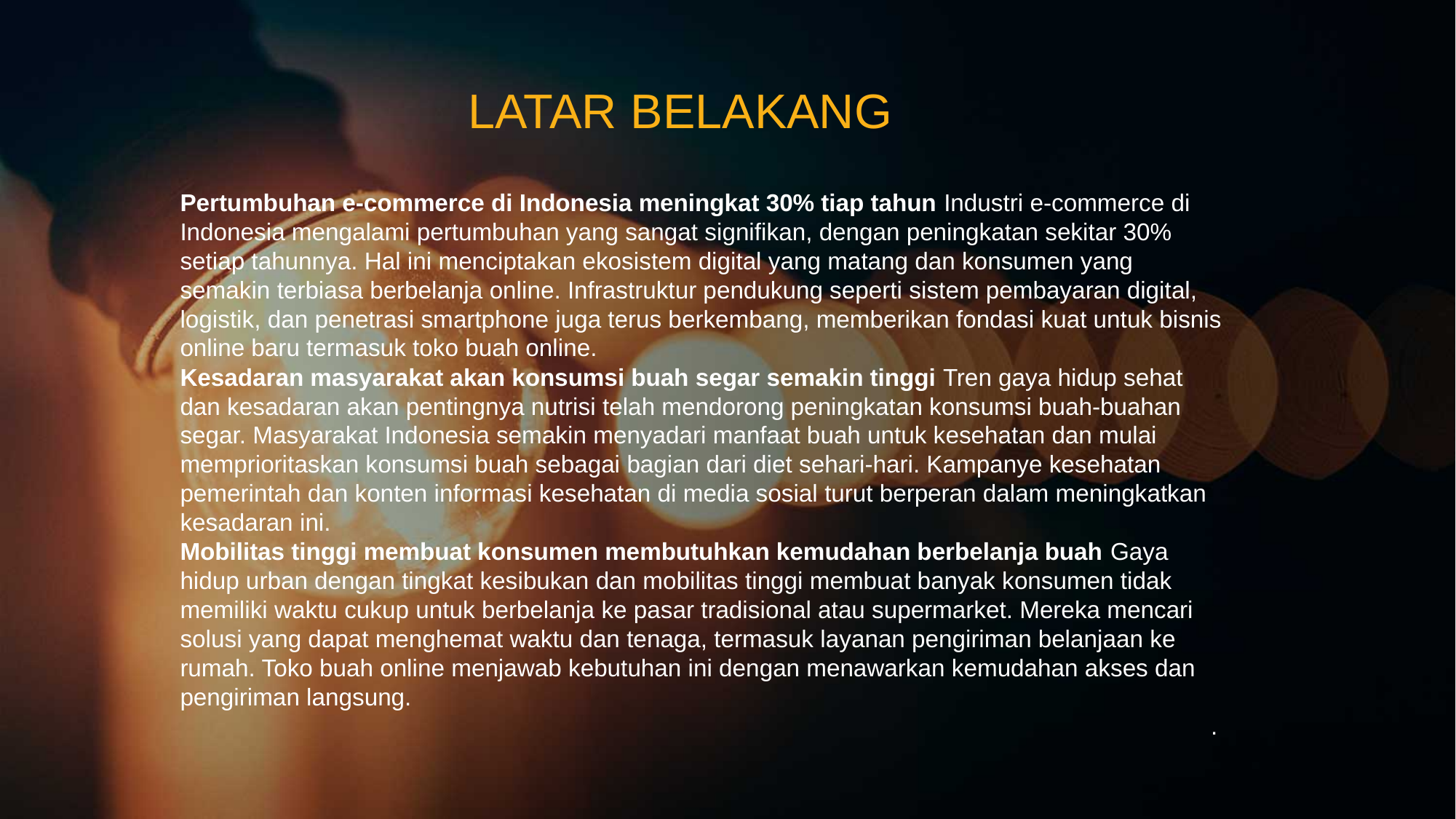

LATAR BELAKANG
Pertumbuhan e-commerce di Indonesia meningkat 30% tiap tahun Industri e-commerce di Indonesia mengalami pertumbuhan yang sangat signifikan, dengan peningkatan sekitar 30% setiap tahunnya. Hal ini menciptakan ekosistem digital yang matang dan konsumen yang semakin terbiasa berbelanja online. Infrastruktur pendukung seperti sistem pembayaran digital, logistik, dan penetrasi smartphone juga terus berkembang, memberikan fondasi kuat untuk bisnis online baru termasuk toko buah online.
Kesadaran masyarakat akan konsumsi buah segar semakin tinggi Tren gaya hidup sehat dan kesadaran akan pentingnya nutrisi telah mendorong peningkatan konsumsi buah-buahan segar. Masyarakat Indonesia semakin menyadari manfaat buah untuk kesehatan dan mulai memprioritaskan konsumsi buah sebagai bagian dari diet sehari-hari. Kampanye kesehatan pemerintah dan konten informasi kesehatan di media sosial turut berperan dalam meningkatkan kesadaran ini.
Mobilitas tinggi membuat konsumen membutuhkan kemudahan berbelanja buah Gaya hidup urban dengan tingkat kesibukan dan mobilitas tinggi membuat banyak konsumen tidak memiliki waktu cukup untuk berbelanja ke pasar tradisional atau supermarket. Mereka mencari solusi yang dapat menghemat waktu dan tenaga, termasuk layanan pengiriman belanjaan ke rumah. Toko buah online menjawab kebutuhan ini dengan menawarkan kemudahan akses dan pengiriman langsung.
.